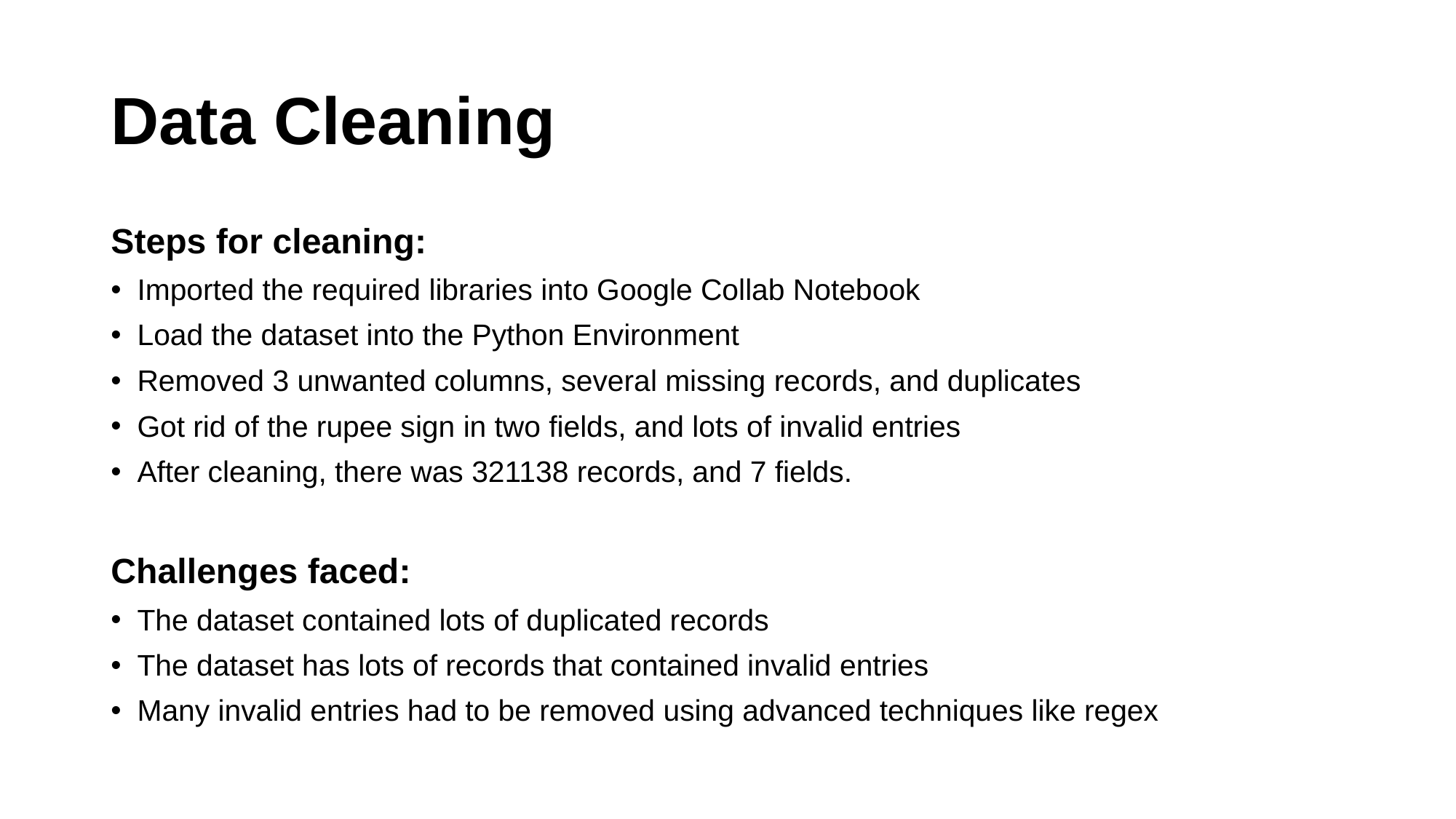

# Data Cleaning
Steps for cleaning:
Imported the required libraries into Google Collab Notebook
Load the dataset into the Python Environment
Removed 3 unwanted columns, several missing records, and duplicates
Got rid of the rupee sign in two fields, and lots of invalid entries
After cleaning, there was 321138 records, and 7 fields.

Challenges faced:
The dataset contained lots of duplicated records
The dataset has lots of records that contained invalid entries
Many invalid entries had to be removed using advanced techniques like regex